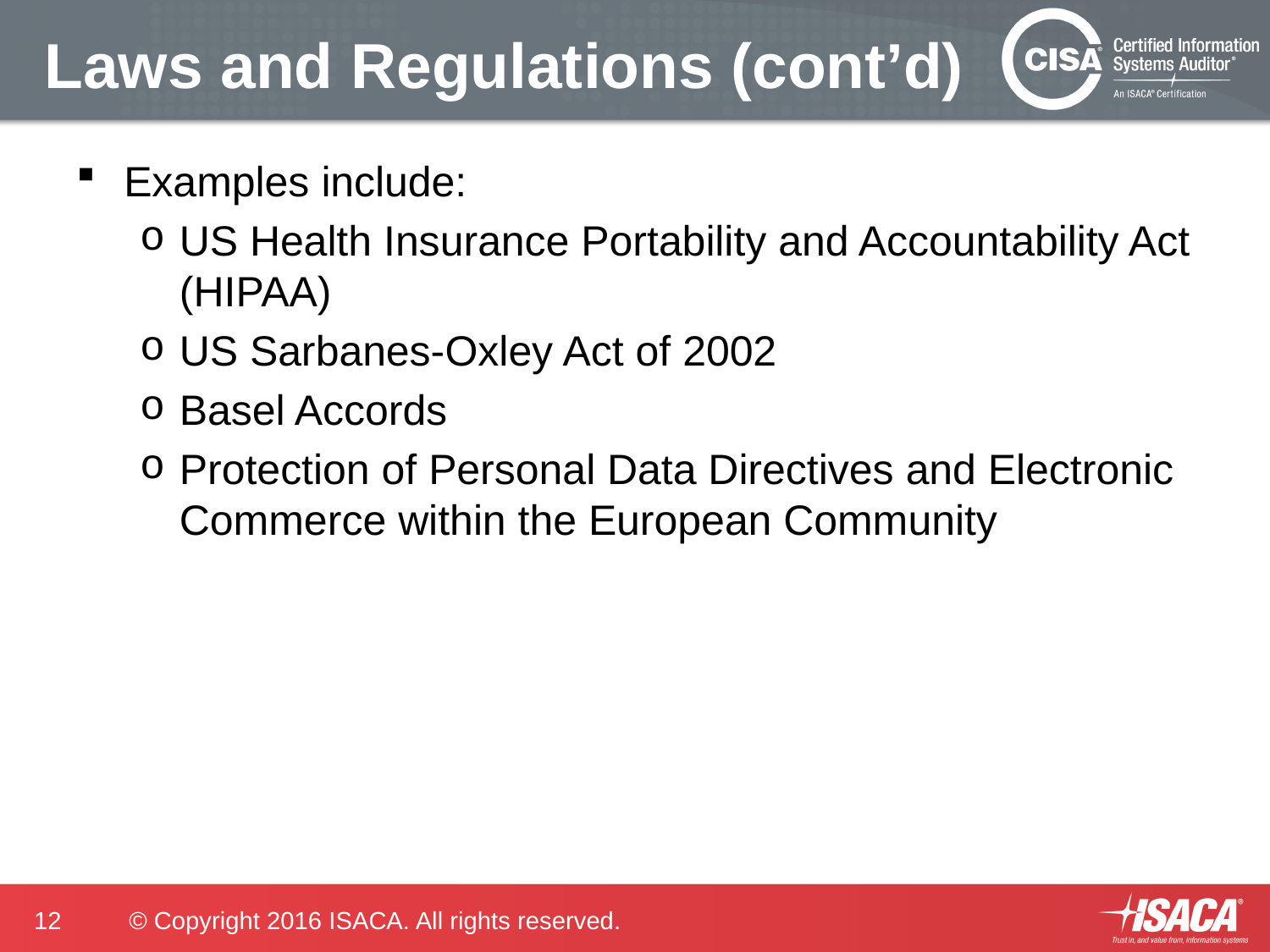

# Laws and Regulations (cont’d)
Examples include:
US Health Insurance Portability and Accountability Act (HIPAA)
US Sarbanes-Oxley Act of 2002
Basel Accords
Protection of Personal Data Directives and Electronic Commerce within the European Community